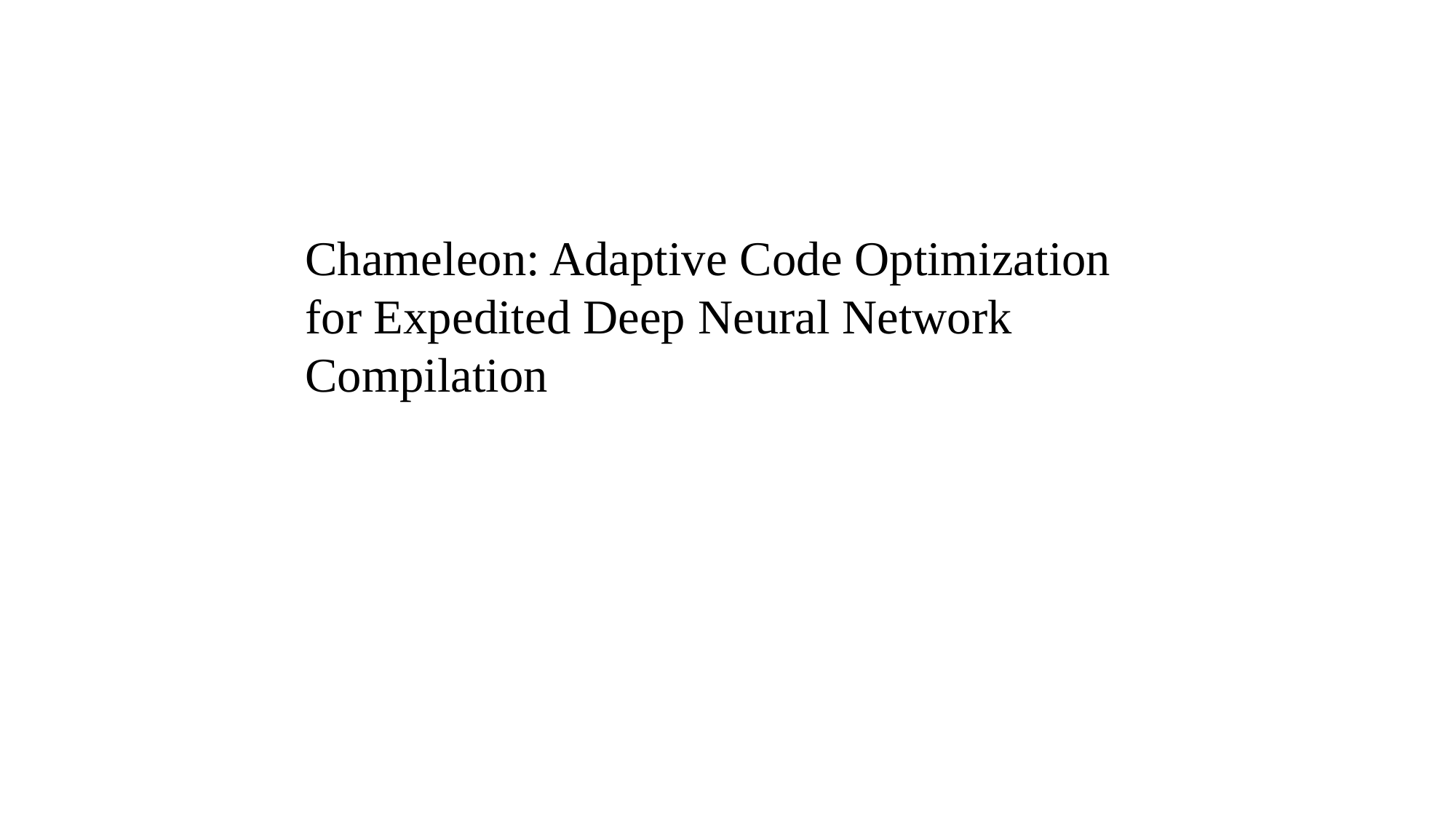

Chameleon: Adaptive Code Optimization for Expedited Deep Neural Network Compilation